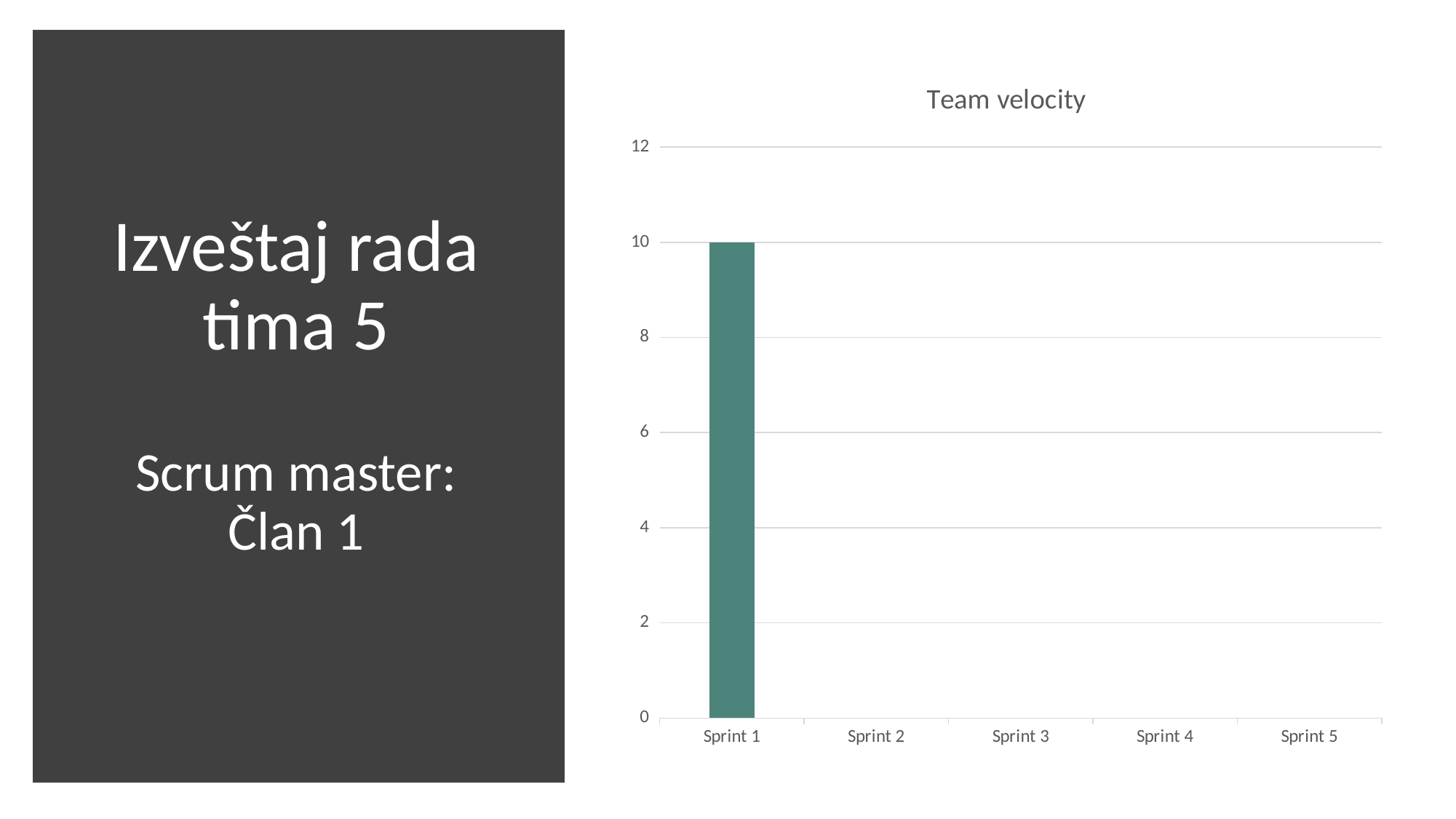

### Chart: Team velocity

| Category | Velocity |
|---|---|
| Sprint 1 | 10.0 |
| Sprint 2 | None |
| Sprint 3 | None |
| Sprint 4 | None |
| Sprint 5 | None |
# Izveštaj rada
tima 5
Scrum master:
Član 1